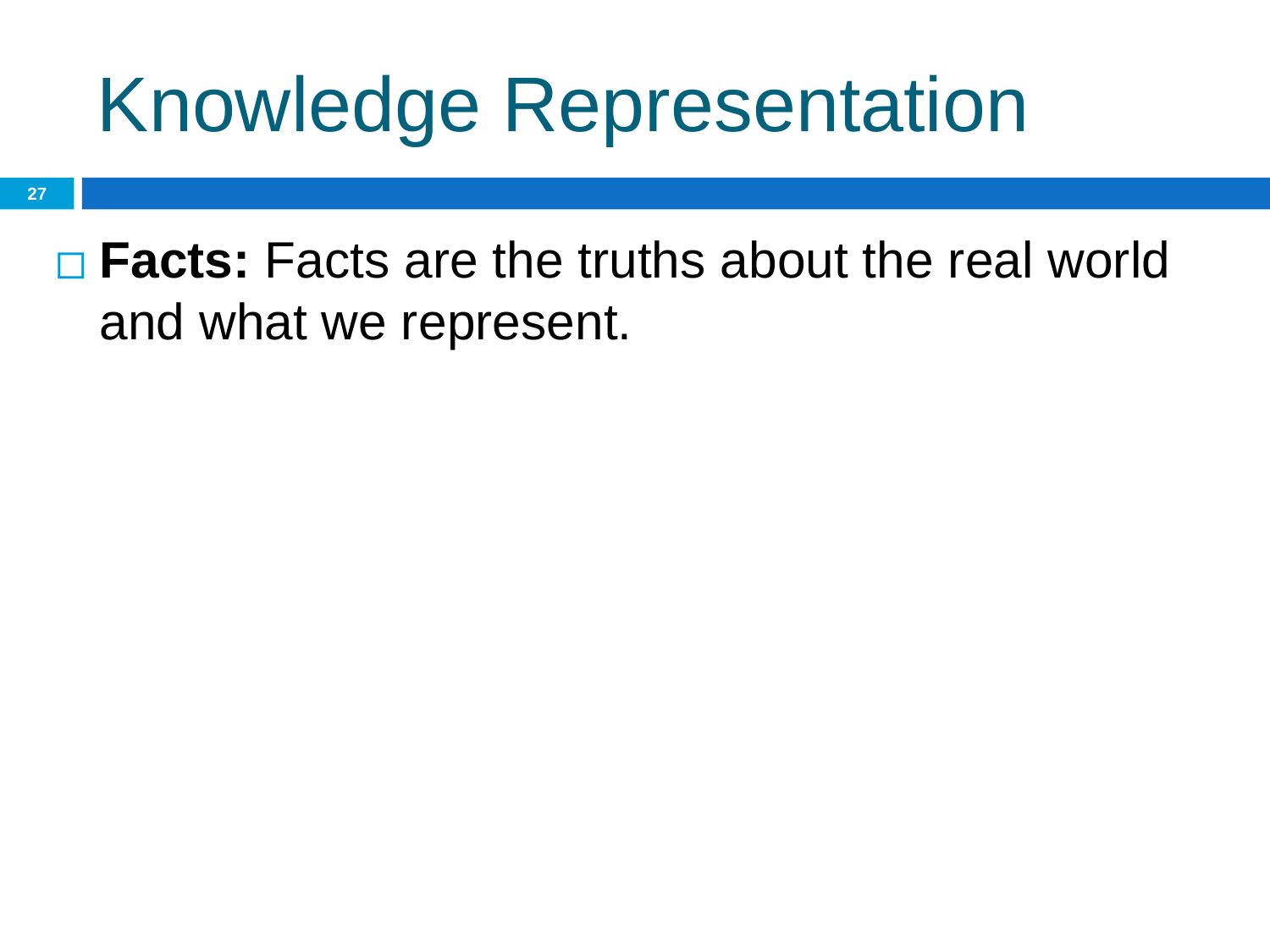

# Knowledge Representation
27
Facts: Facts are the truths about the real world and what we represent.